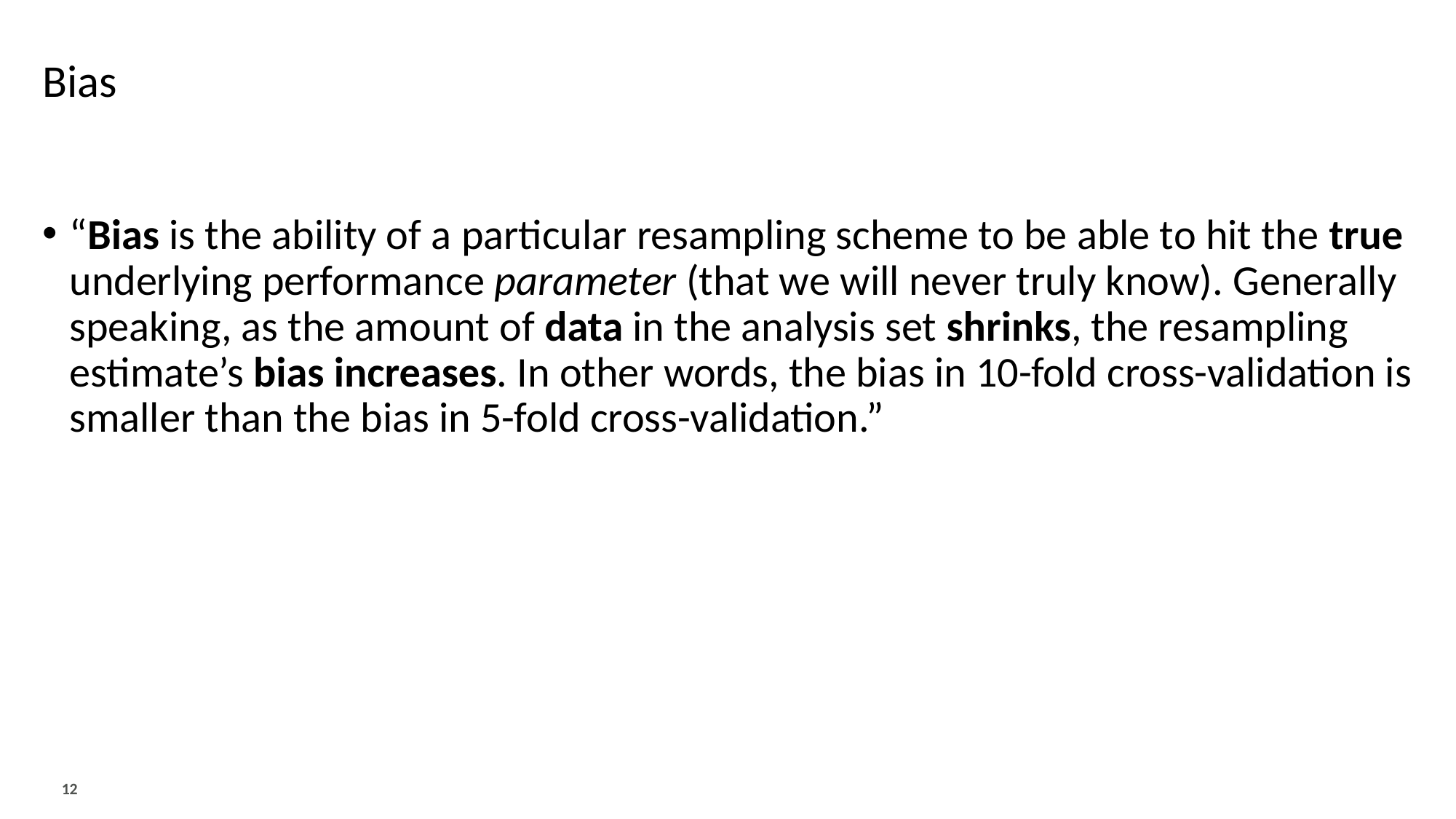

# Bias

“Bias is the ability of a particular resampling scheme to be able to hit the true underlying performance parameter (that we will never truly know). Generally speaking, as the amount of data in the analysis set shrinks, the resampling estimate’s bias increases. In other words, the bias in 10-fold cross-validation is smaller than the bias in 5-fold cross-validation.”
12